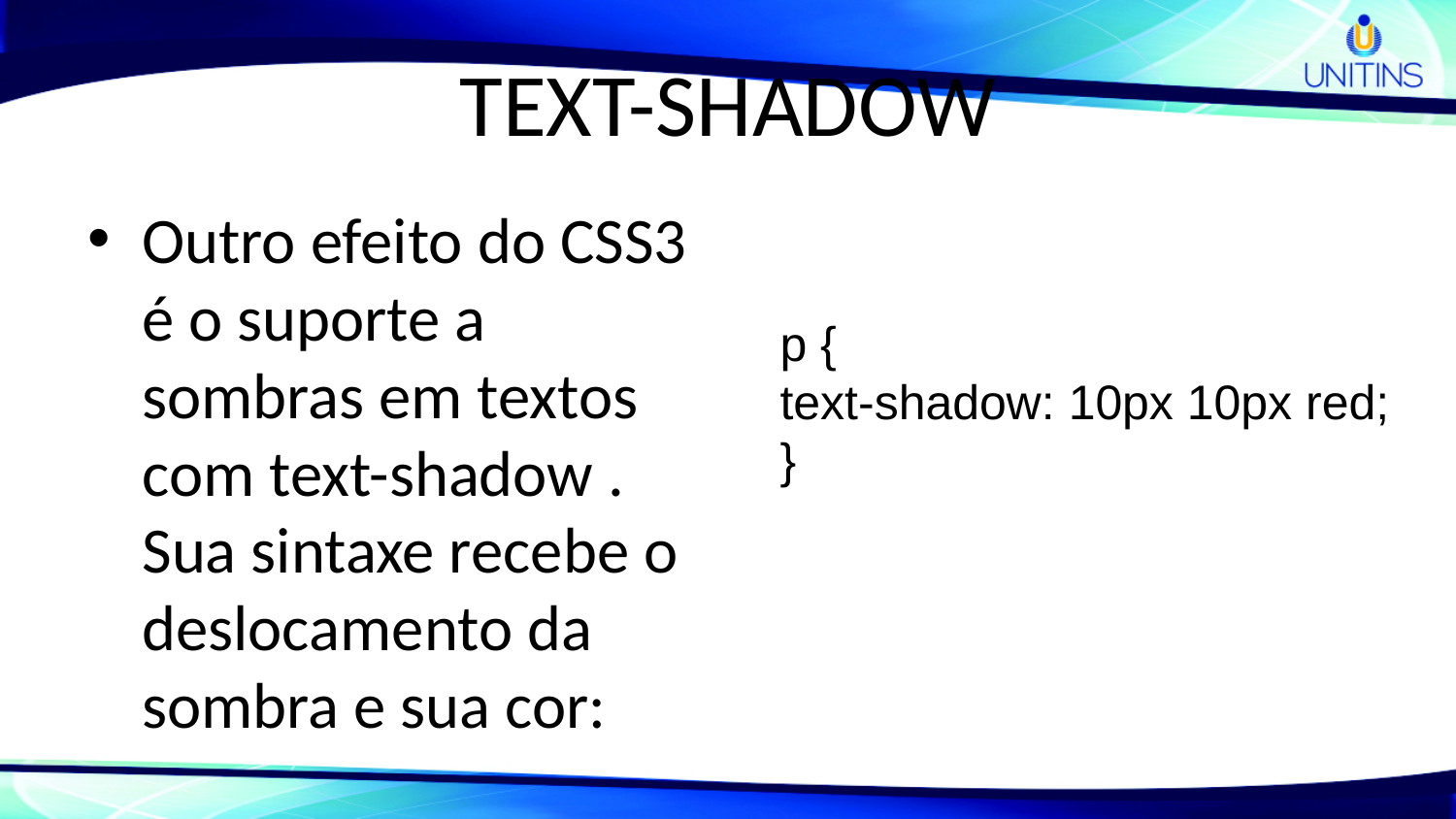

# TEXT-SHADOW
Outro efeito do CSS3 é o suporte a sombras em textos com text-shadow . Sua sintaxe recebe o deslocamento da sombra e sua cor:
p {
text-shadow: 10px 10px red;
}